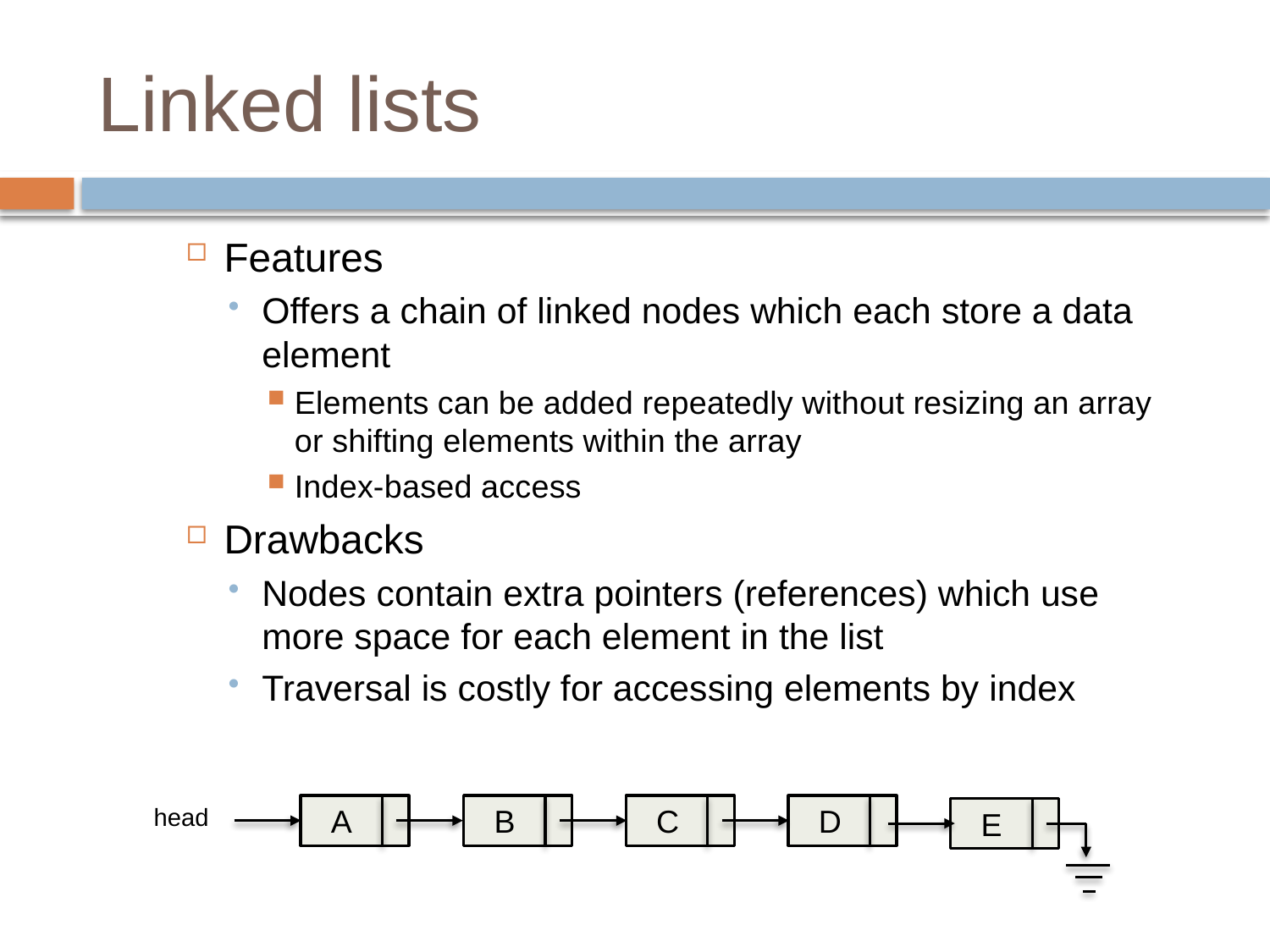

# Linked lists
Features
Offers a chain of linked nodes which each store a data element
Elements can be added repeatedly without resizing an array or shifting elements within the array
Index-based access
Drawbacks
Nodes contain extra pointers (references) which use more space for each element in the list
Traversal is costly for accessing elements by index
head
  B
  C
  D
  A
  E